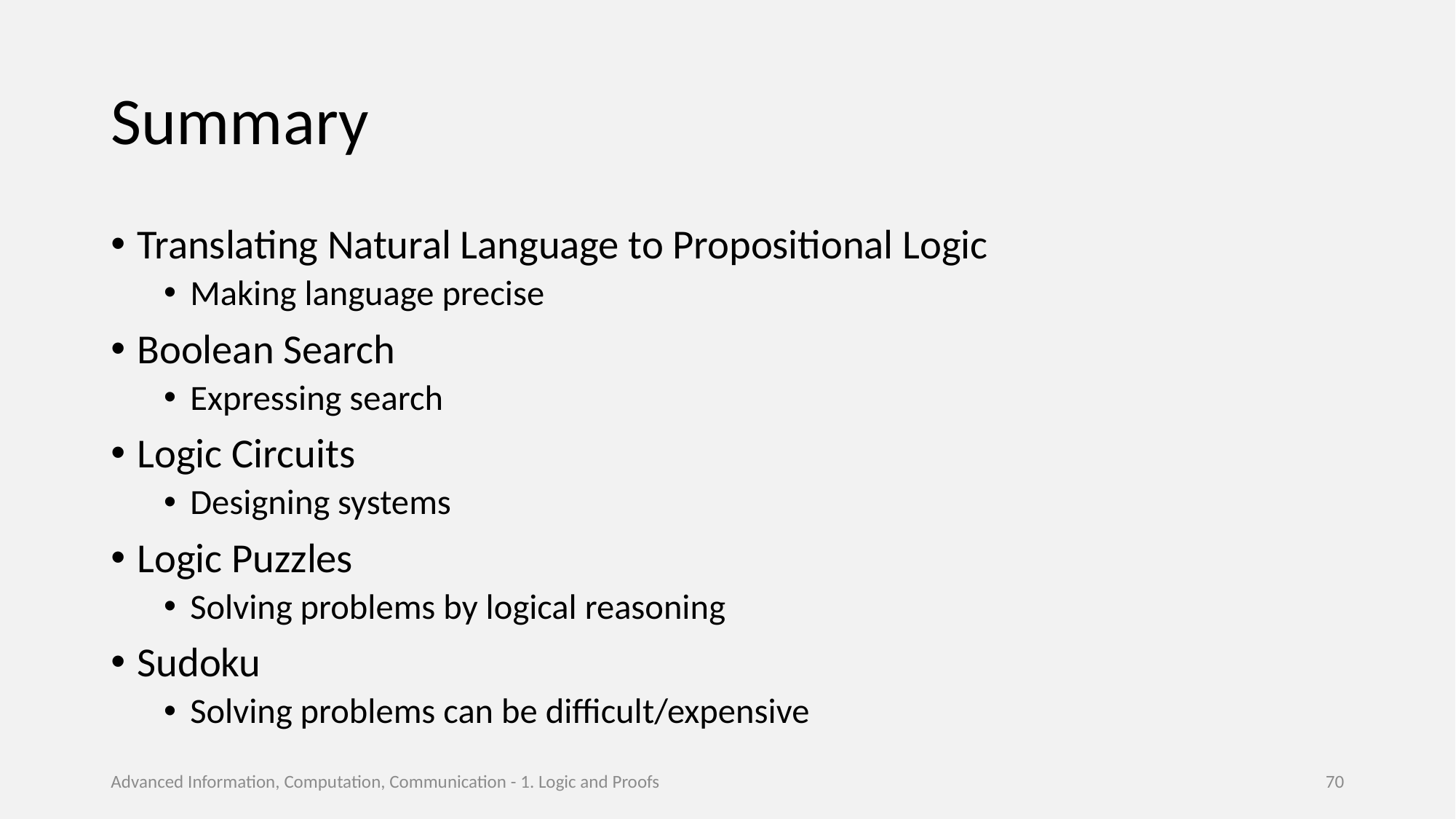

# Summary
Translating Natural Language to Propositional Logic
Making language precise
Boolean Search
Expressing search
Logic Circuits
Designing systems
Logic Puzzles
Solving problems by logical reasoning
Sudoku
Solving problems can be difficult/expensive

Advanced Information, Computation, Communication - 1. Logic and Proofs
70